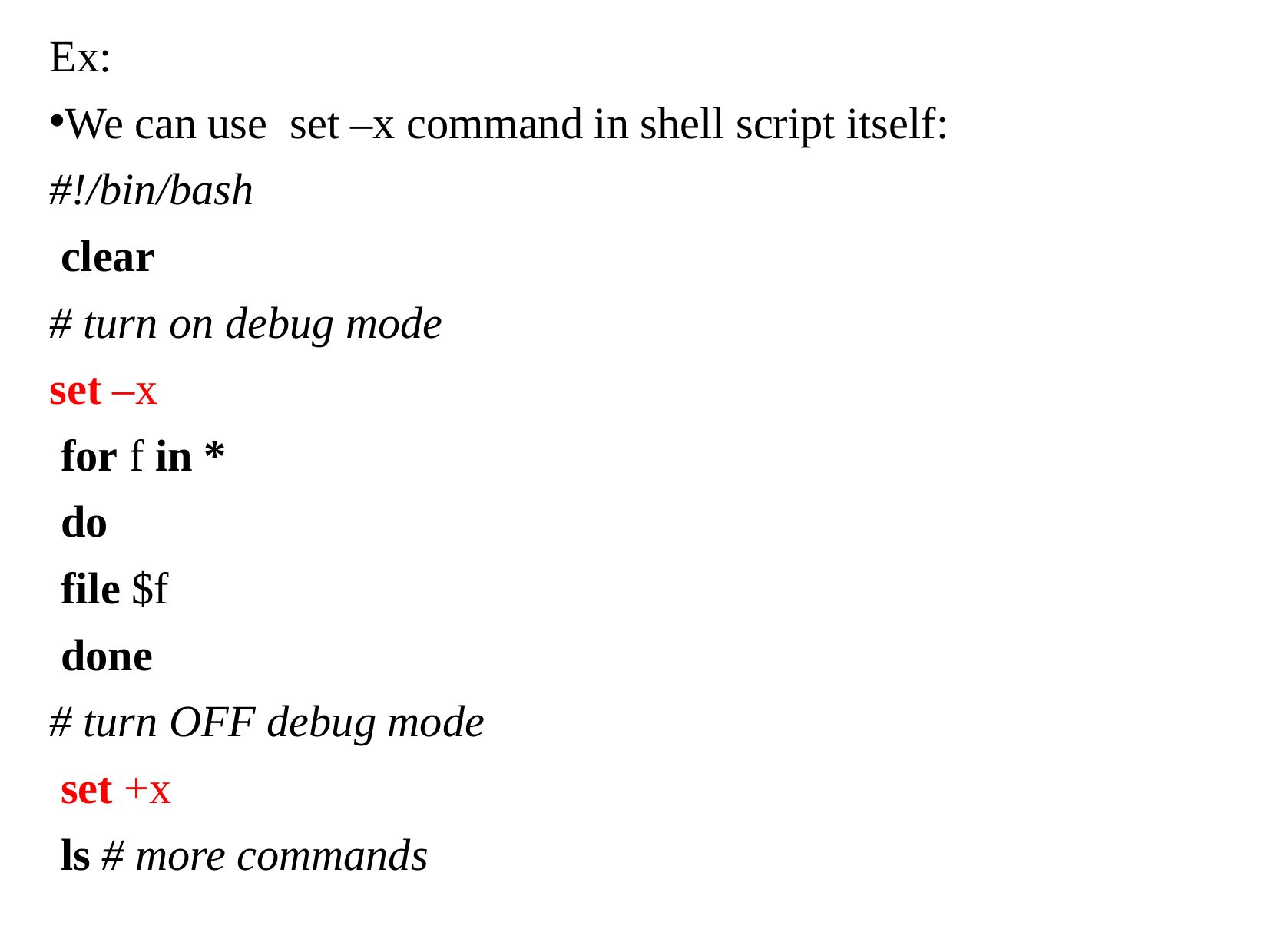

Ex:
We can use  set –x command in shell script itself:
#!/bin/bash
 clear
# turn on debug mode
set –x
 for f in *
 do
 file $f
 done
# turn OFF debug mode
 set +x
 ls # more commands